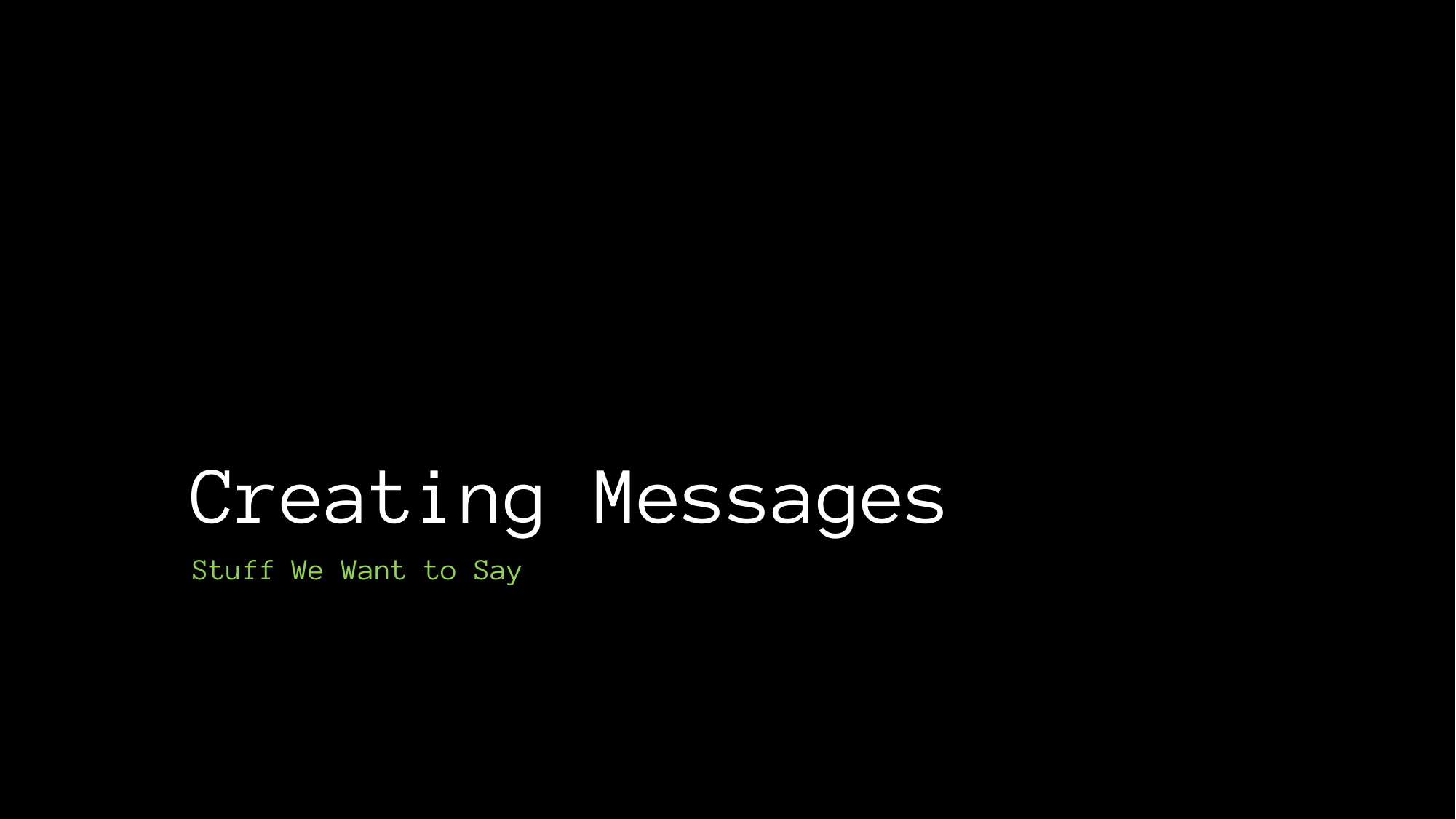

# Creating Messages
Stuff We Want to Say